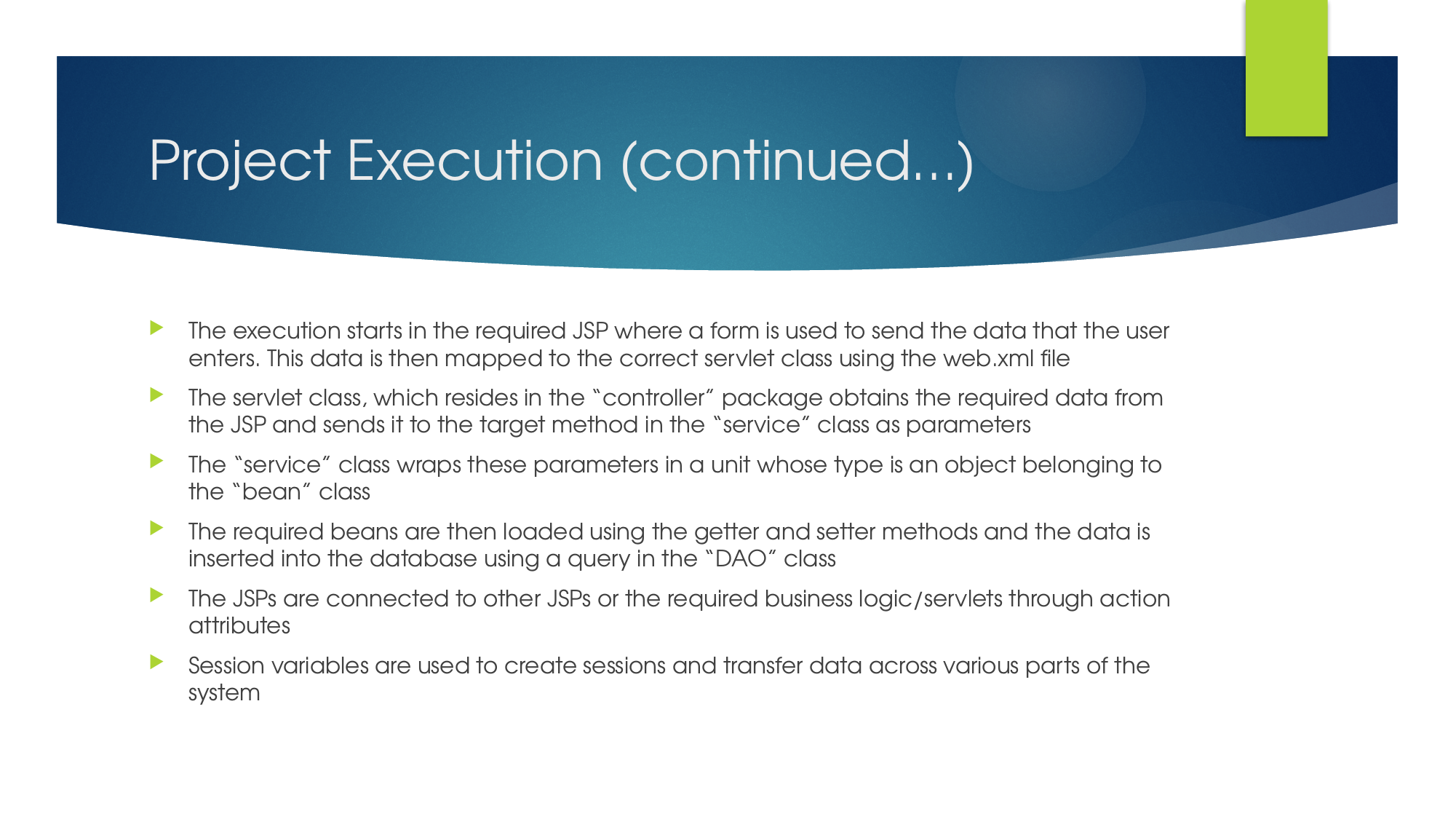

# Project Execution (continued…)
The execution starts in the required JSP where a form is used to send the data that the user enters. This data is then mapped to the correct servlet class using the web.xml file
The servlet class, which resides in the “controller” package obtains the required data from the JSP and sends it to the target method in the “service” class as parameters
The “service” class wraps these parameters in a unit whose type is an object belonging to the “bean” class
The required beans are then loaded using the getter and setter methods and the data is inserted into the database using a query in the “DAO” class
The JSPs are connected to other JSPs or the required business logic/servlets through action attributes
Session variables are used to create sessions and transfer data across various parts of the system